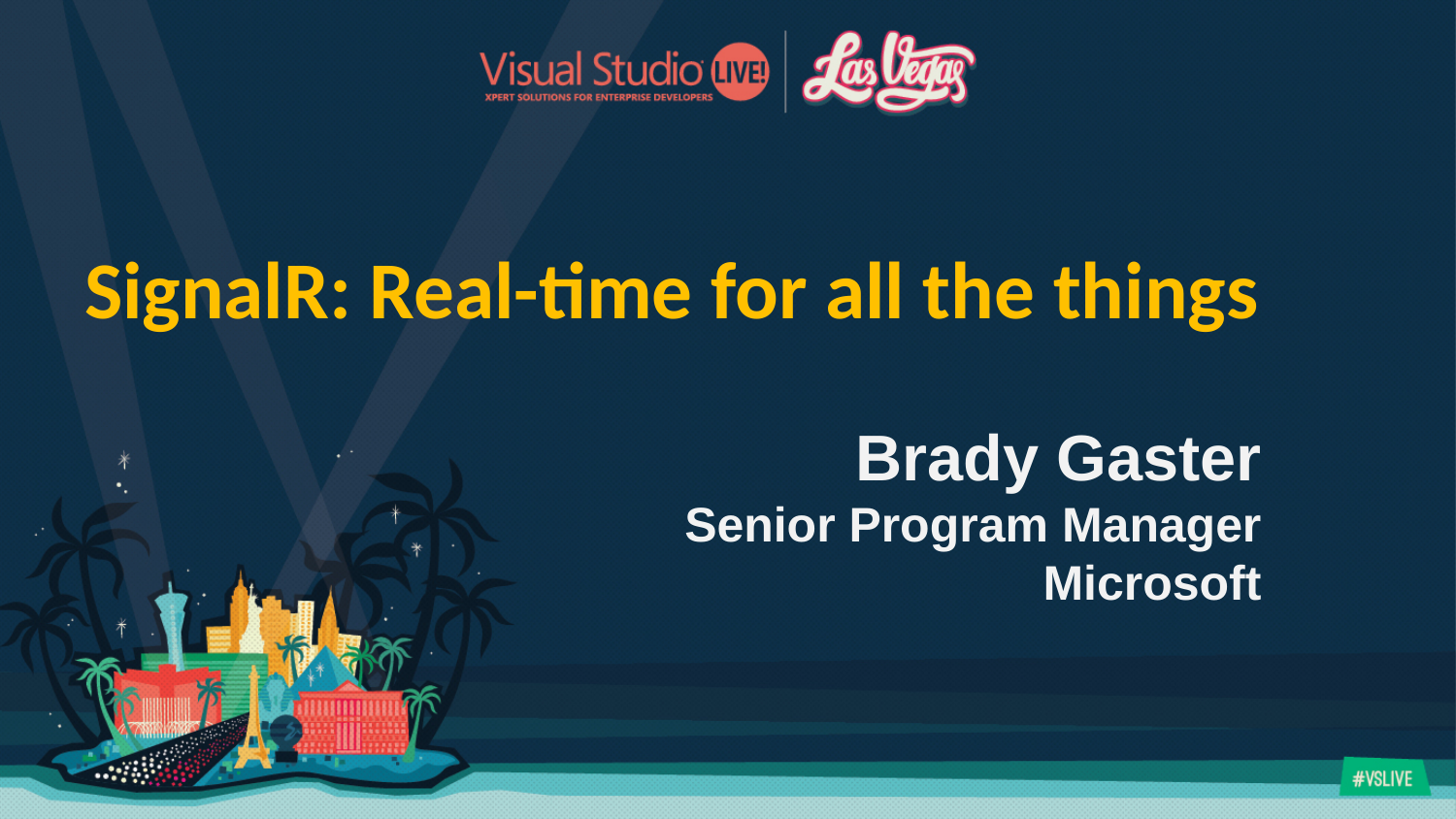

SignalR: Real-time for all the things
Brady Gaster
Senior Program Manager
Microsoft